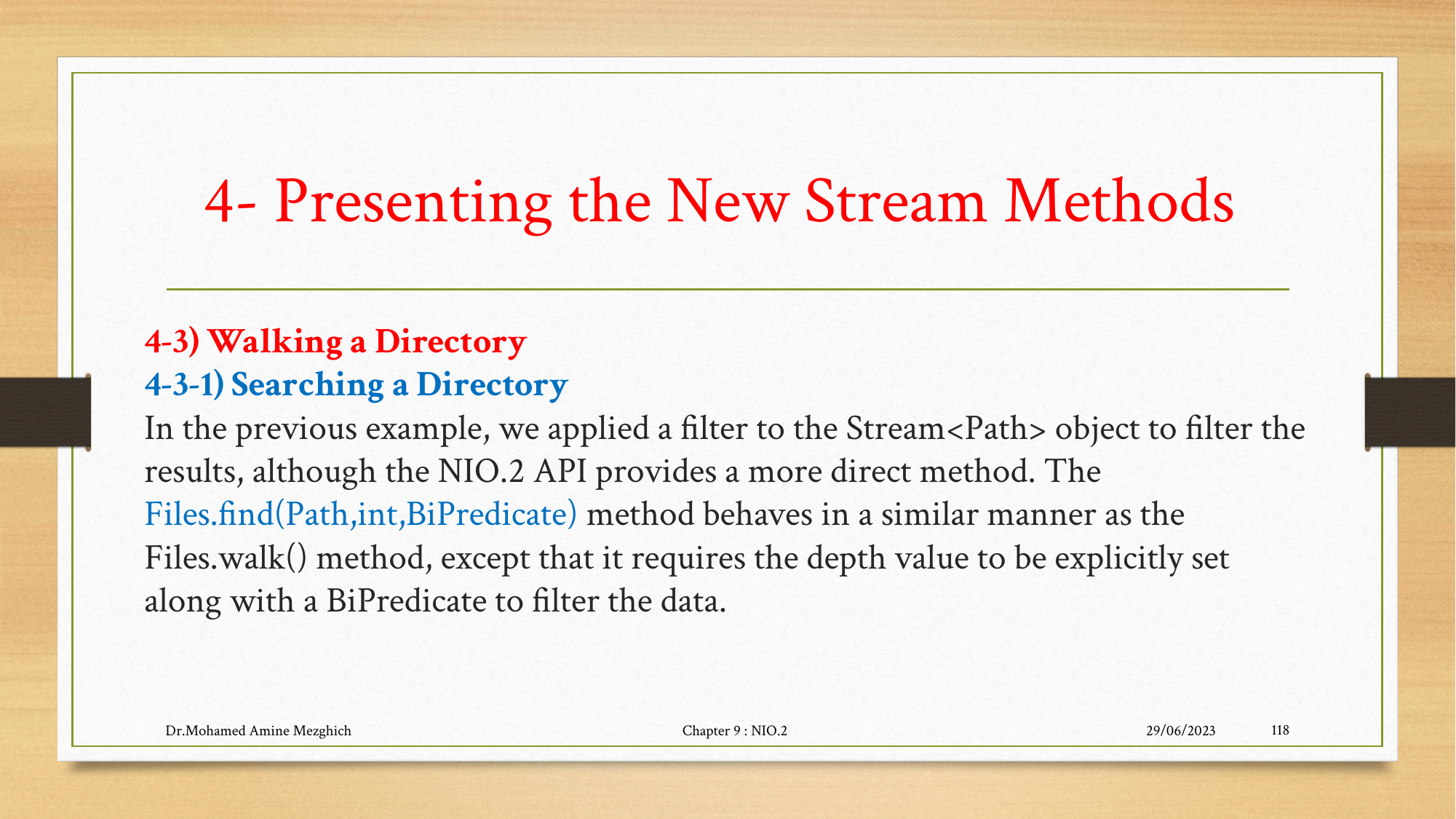

# 4- Presenting the New Stream Methods
4-3) Walking a Directory
4-3-1) Searching a Directory
In the previous example, we applied a filter to the Stream<Path> object to filter the results, although the NIO.2 API provides a more direct method. The
Files.find(Path,int,BiPredicate) method behaves in a similar manner as the
Files.walk() method, except that it requires the depth value to be explicitly set along with a BiPredicate to filter the data.
Dr.Mohamed Amine Mezghich                                                                                                Chapter 9 : NIO.2
29/06/2023
118